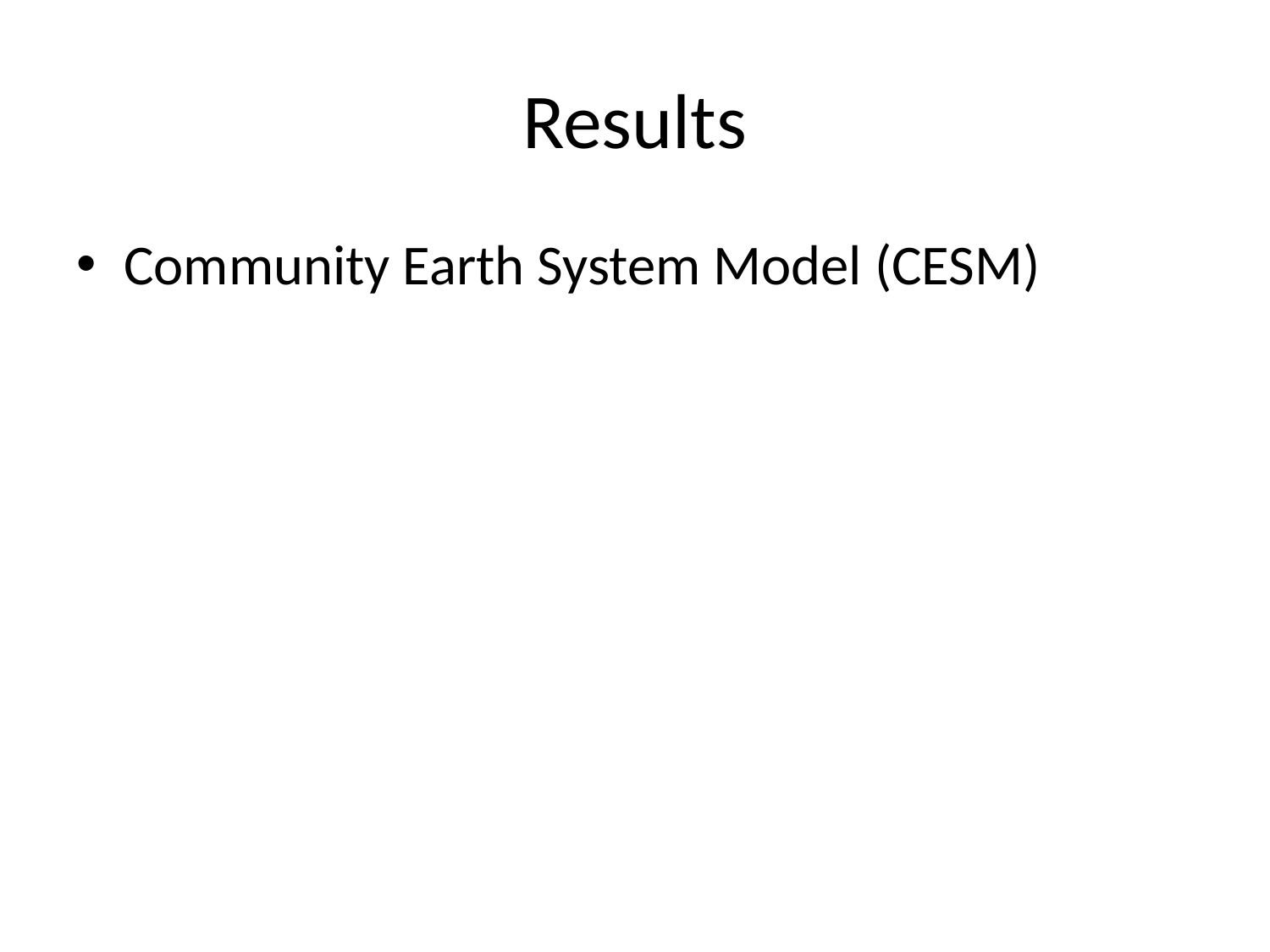

# Results
Community Earth System Model (CESM)